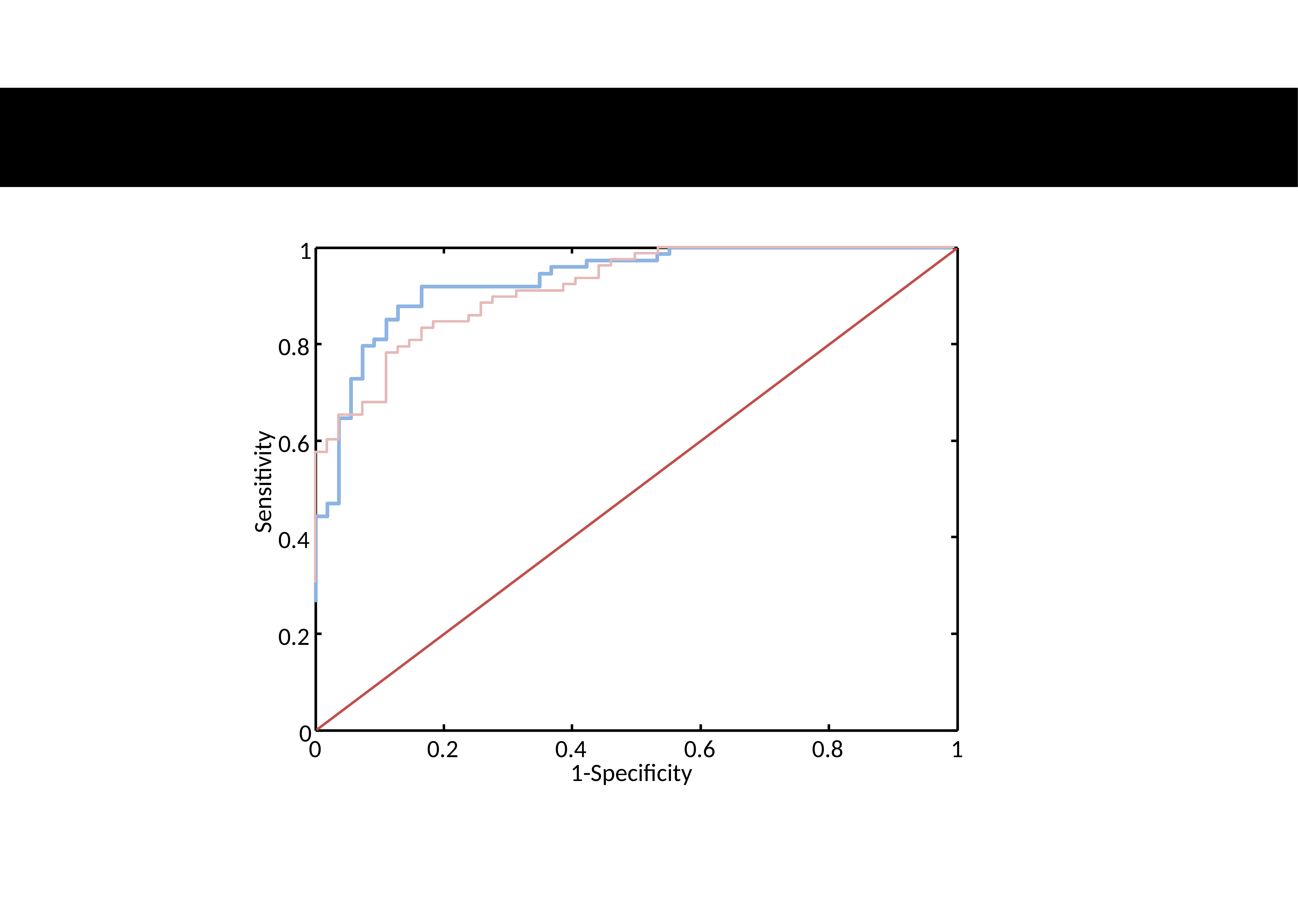

Sensitivity
1

0.8

0.6

0.4

0.2

0

0
0.2
0.4
0.6
0.8
1
1-Specificity